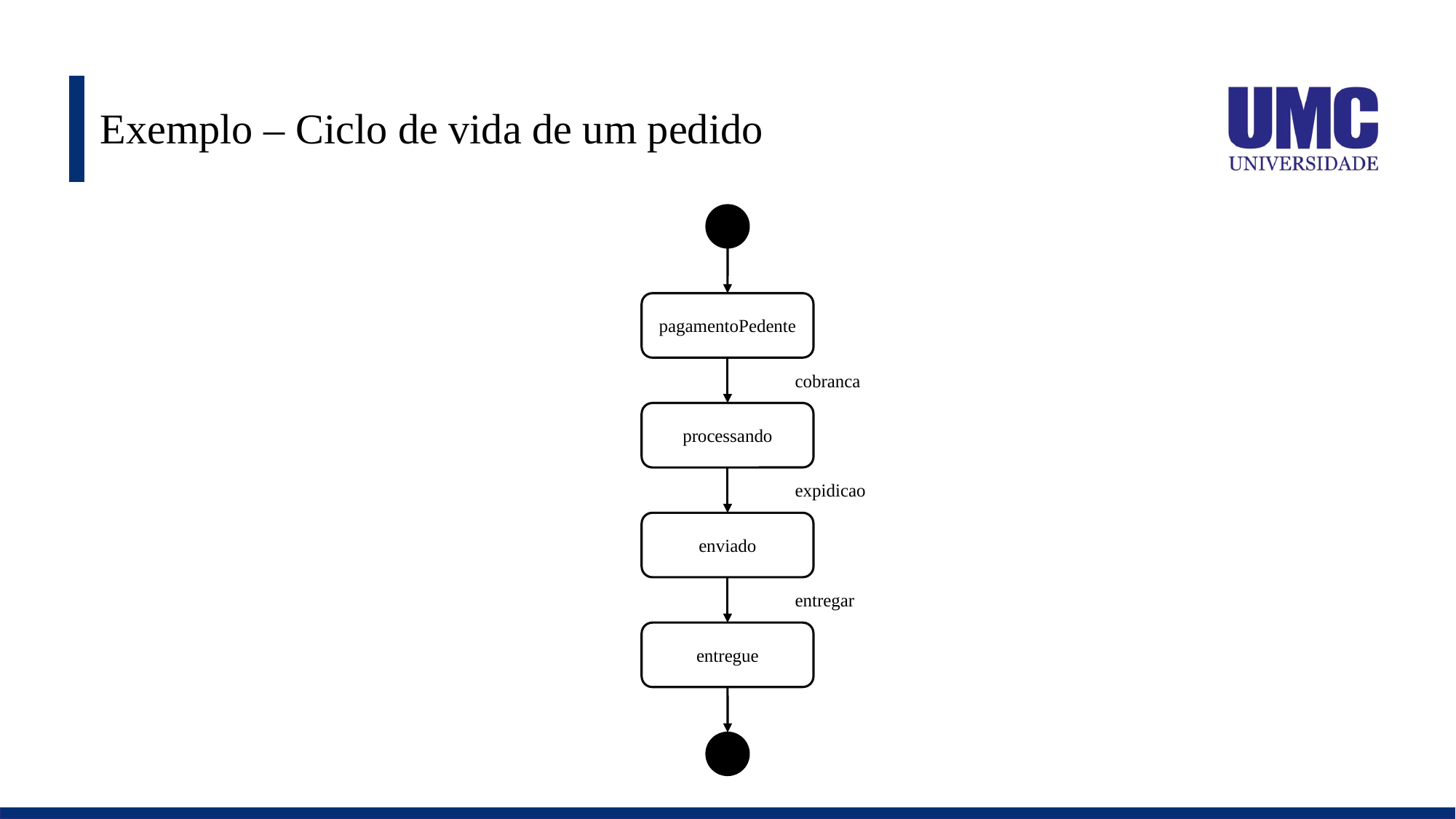

# Exemplo – Ciclo de vida de um pedido

pagamentoPedente
cobranca
processando
expidicao
enviado
entregar
entregue